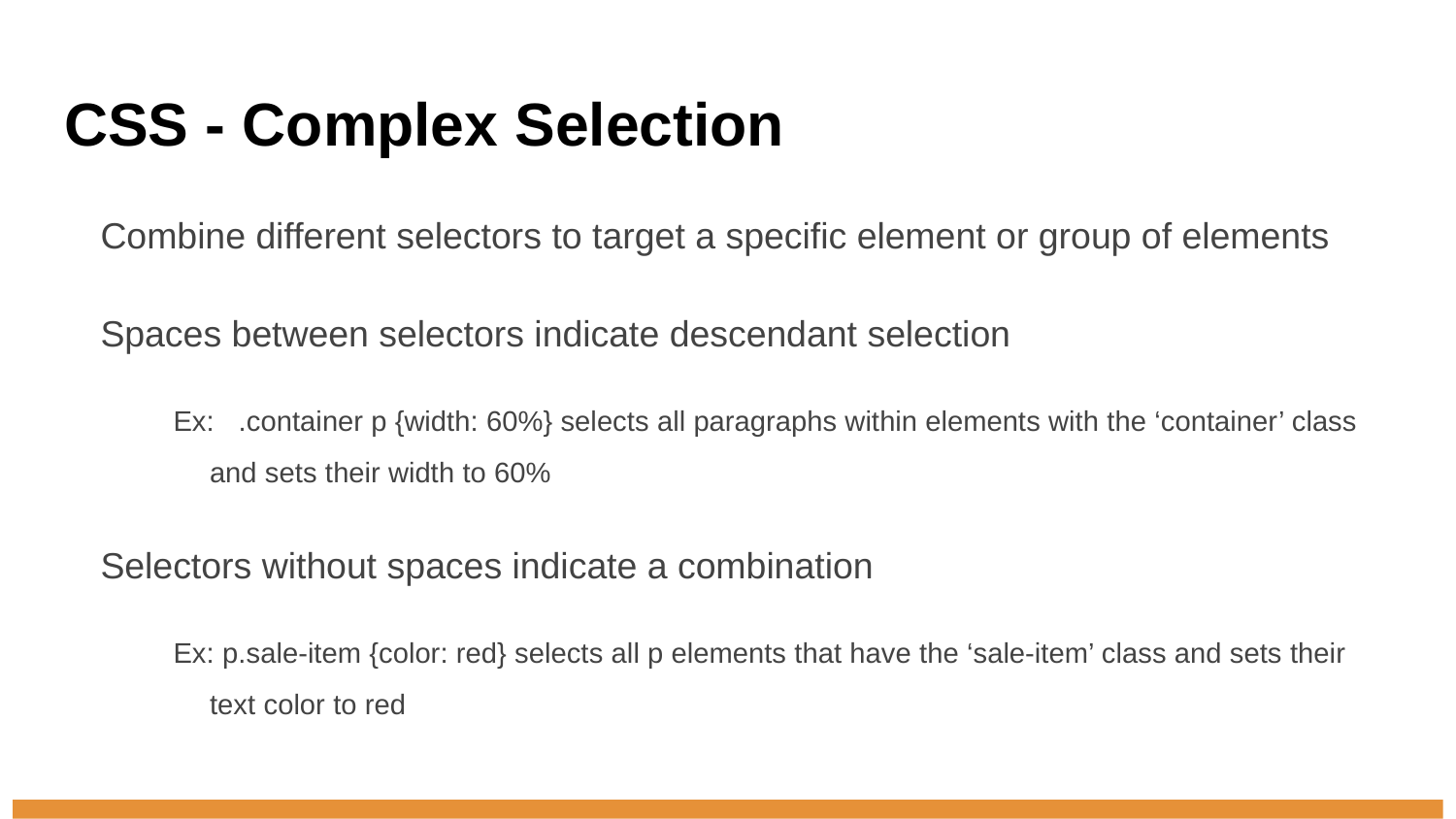

# CSS - Complex Selection
Combine different selectors to target a specific element or group of elements
Spaces between selectors indicate descendant selection
Ex:   .container p {width: 60%} selects all paragraphs within elements with the ‘container’ class and sets their width to 60%
Selectors without spaces indicate a combination
Ex: p.sale-item {color: red} selects all p elements that have the ‘sale-item’ class and sets their text color to red